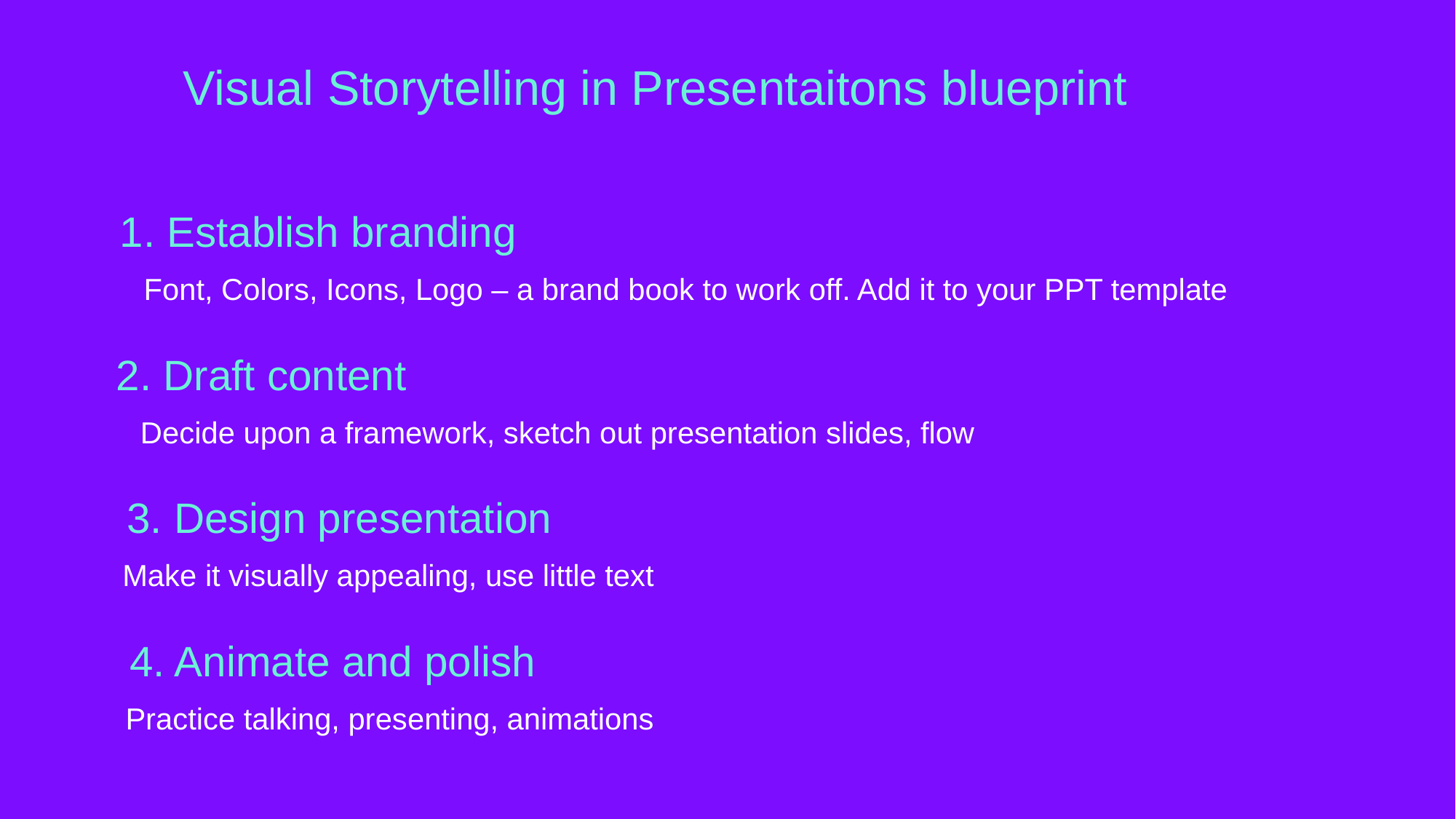

Visual Storytelling in Presentaitons blueprint
1. Establish branding
Font, Colors, Icons, Logo – a brand book to work off. Add it to your PPT template
2. Draft content
Decide upon a framework, sketch out presentation slides, flow
3. Design presentation
Make it visually appealing, use little text
4. Animate and polish
Practice talking, presenting, animations